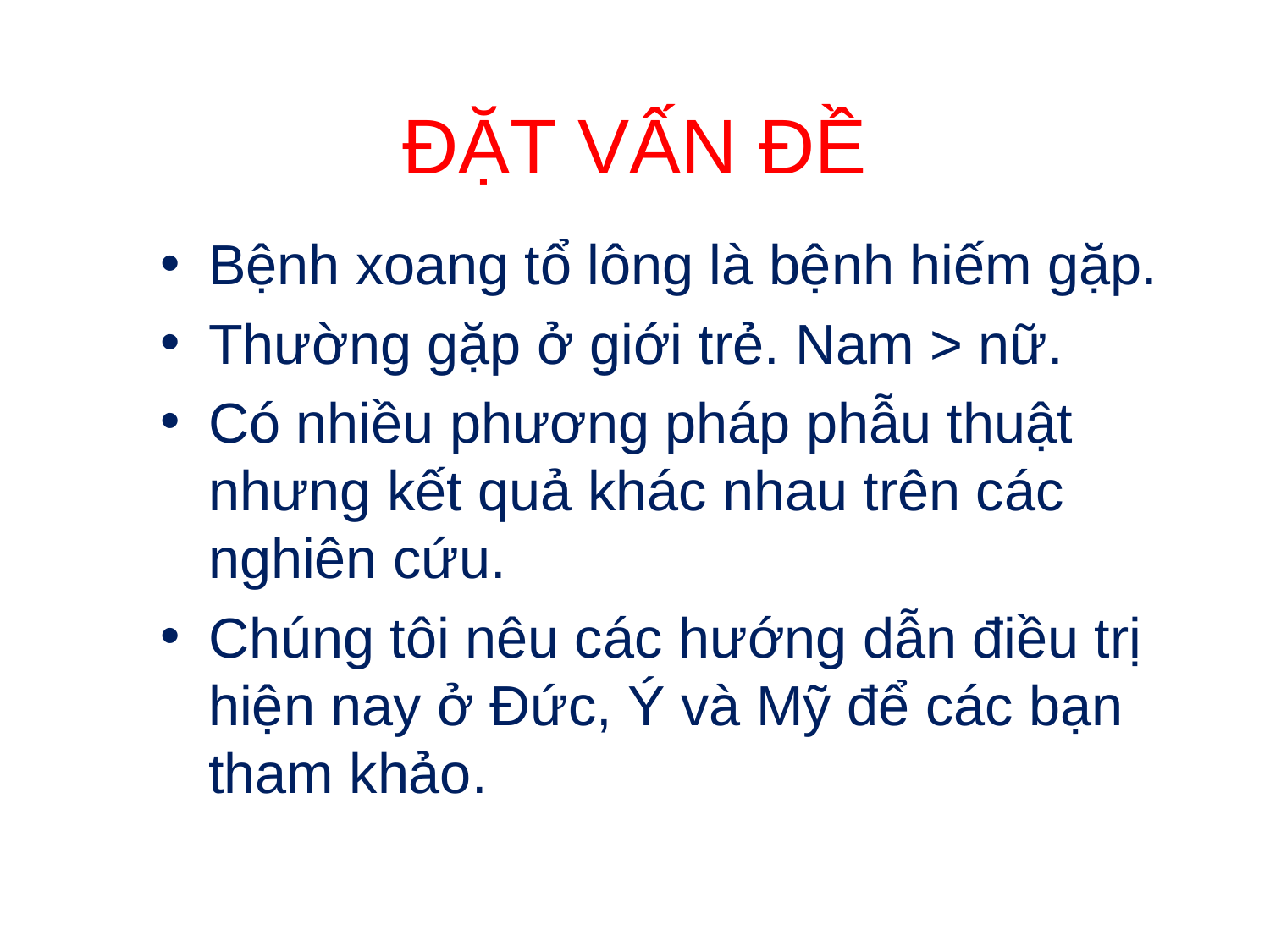

# ĐẶT VẤN ĐỀ
Bệnh xoang tổ lông là bệnh hiếm gặp.
Thường gặp ở giới trẻ. Nam > nữ.
Có nhiều phương pháp phẫu thuật nhưng kết quả khác nhau trên các nghiên cứu.
Chúng tôi nêu các hướng dẫn điều trị hiện nay ở Đức, Ý và Mỹ để các bạn tham khảo.